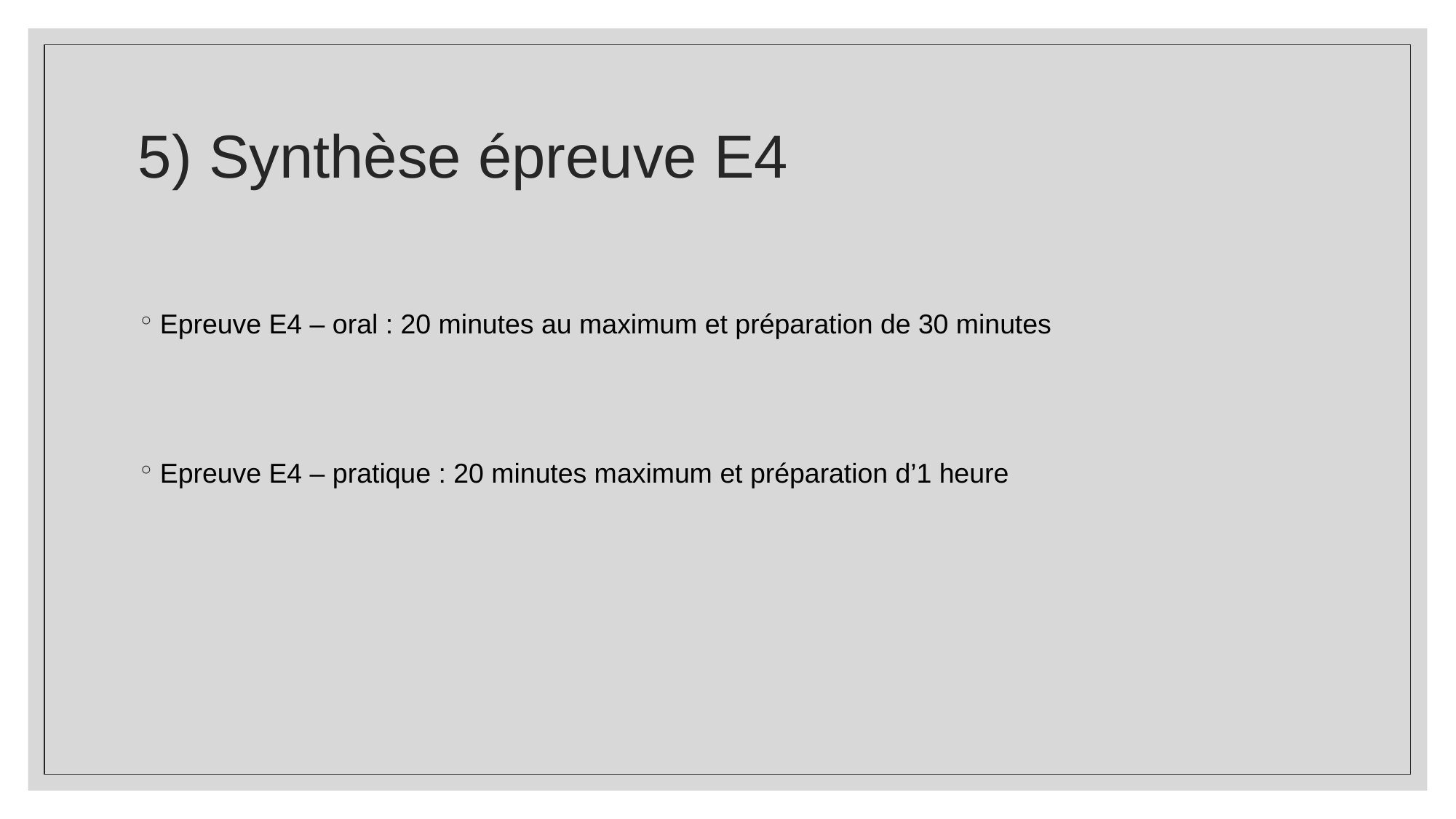

# 5) Synthèse épreuve E4

Epreuve E4 – oral : 20 minutes au maximum et préparation de 30 minutes

Epreuve E4 – pratique : 20 minutes maximum et préparation d’1 heure